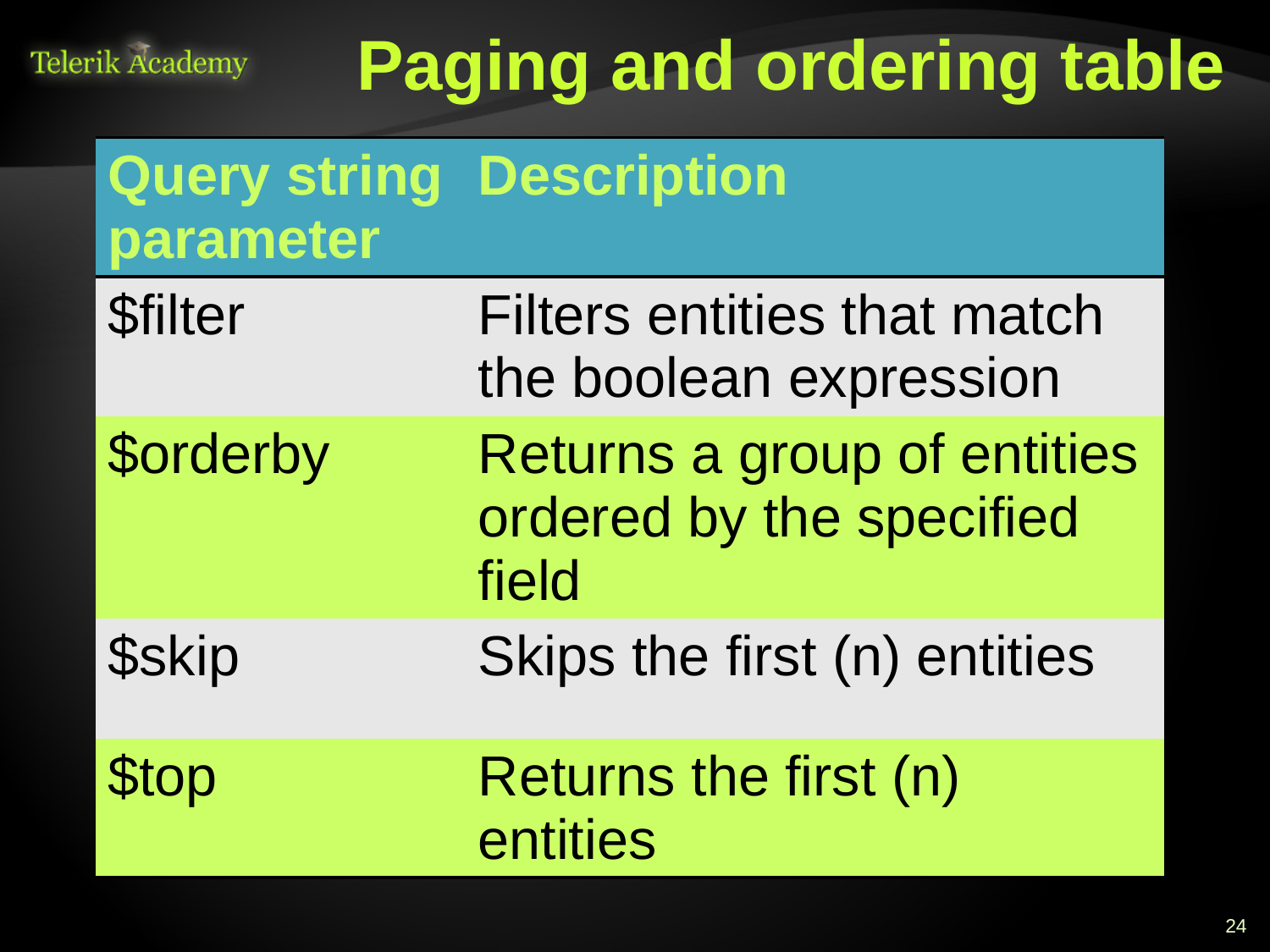

# Paging and ordering table

| Query string parameter | Description |
| --- | --- |
| $filter | Filters entities that match the boolean expression |
| $orderby | Returns a group of entities ordered by the specified field |
| $skip | Skips the first (n) entities |
| $top | Returns the first (n) entities |
24